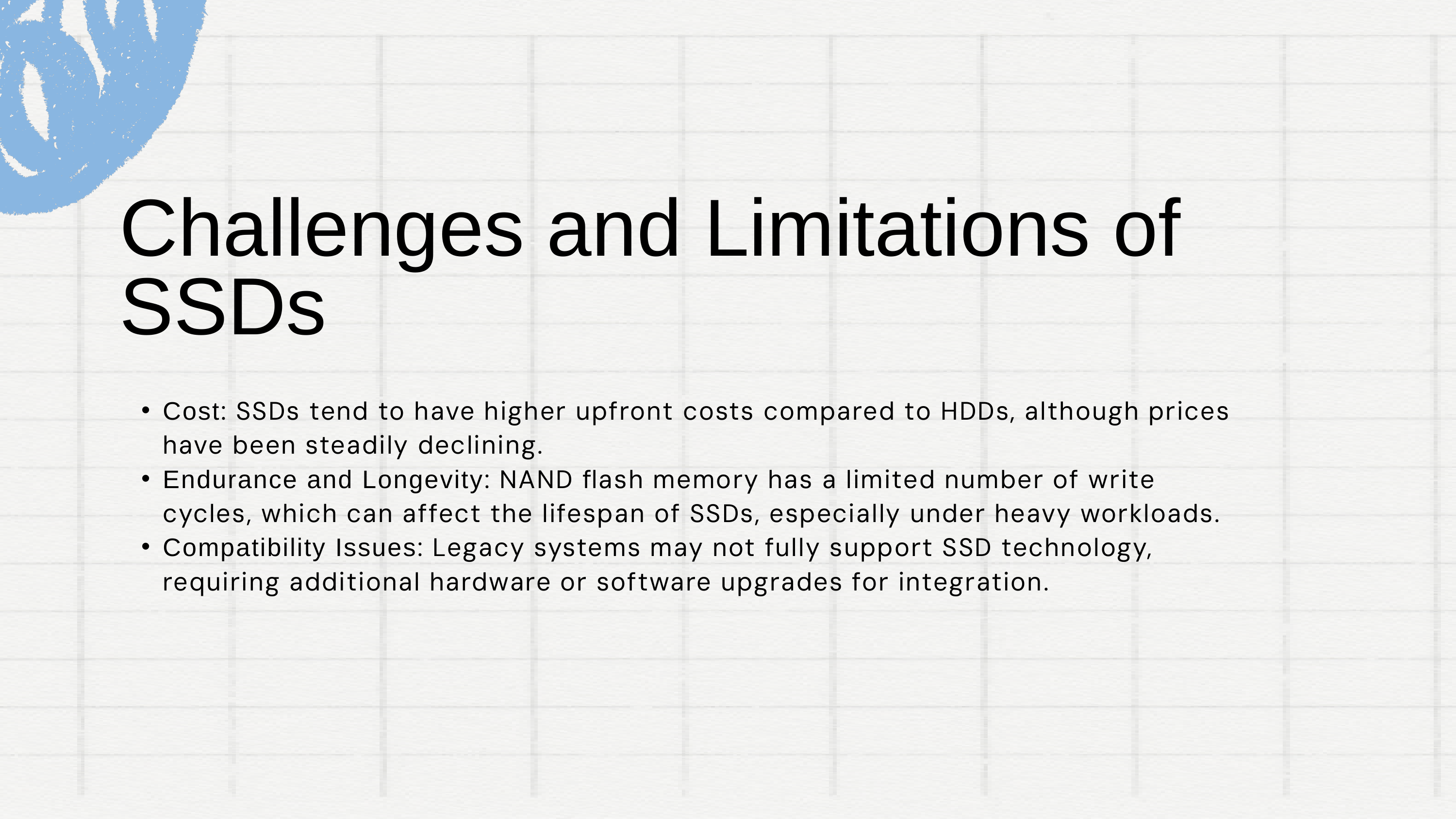

Challenges and Limitations of SSDs
Cost: SSDs tend to have higher upfront costs compared to HDDs, although prices have been steadily declining.
Endurance and Longevity: NAND flash memory has a limited number of write cycles, which can affect the lifespan of SSDs, especially under heavy workloads.
Compatibility Issues: Legacy systems may not fully support SSD technology, requiring additional hardware or software upgrades for integration.